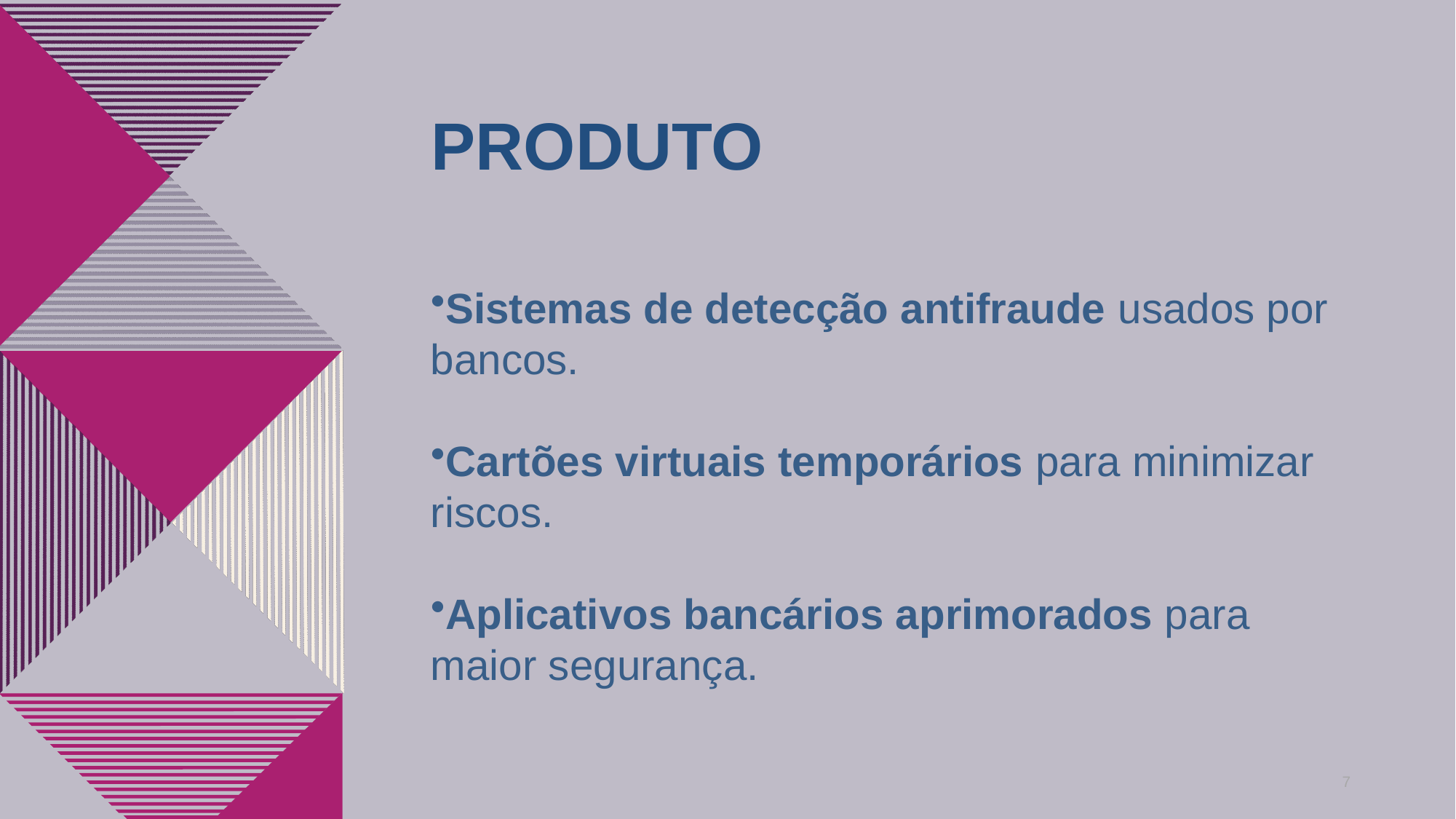

# Produto
Sistemas de detecção antifraude usados por bancos.

Cartões virtuais temporários para minimizar riscos.

Aplicativos bancários aprimorados para maior segurança.
7